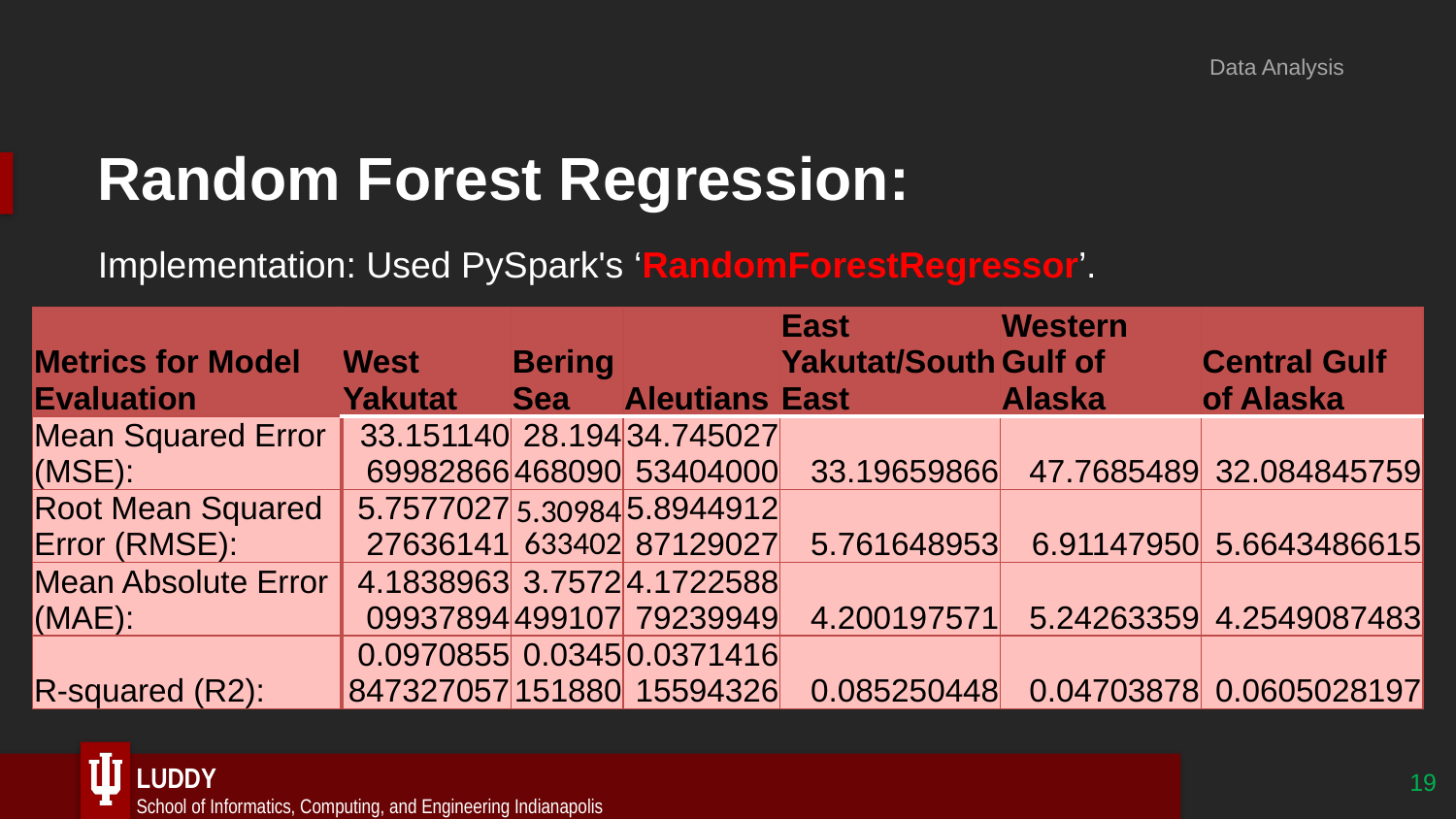

Data Analysis
# Random Forest Regression:
Implementation: Used PySpark's ‘RandomForestRegressor’.

| Metrics for Model Evaluation | West Yakutat | Bering Sea | Aleutians | East Yakutat/SouthEast | Western Gulf of Alaska | Central Gulf of Alaska |
| --- | --- | --- | --- | --- | --- | --- |
| Mean Squared Error (MSE): | 33.15114069982866 | 28.194468090 | 34.74502753404000 | 33.19659866 | 47.7685489 | 32.084845759 |
| Root Mean Squared Error (RMSE): | 5.757702727636141 | 5.30984633402 | 5.894491287129027 | 5.761648953 | 6.91147950 | 5.6643486615 |
| Mean Absolute Error (MAE): | 4.183896309937894 | 3.7572499107 | 4.172258879239949 | 4.200197571 | 5.24263359 | 4.2549087483 |
| R-squared (R2): | 0.0970855847327057 | 0.0345151880 | 0.037141615594326 | 0.085250448 | 0.04703878 | 0.0605028197 |